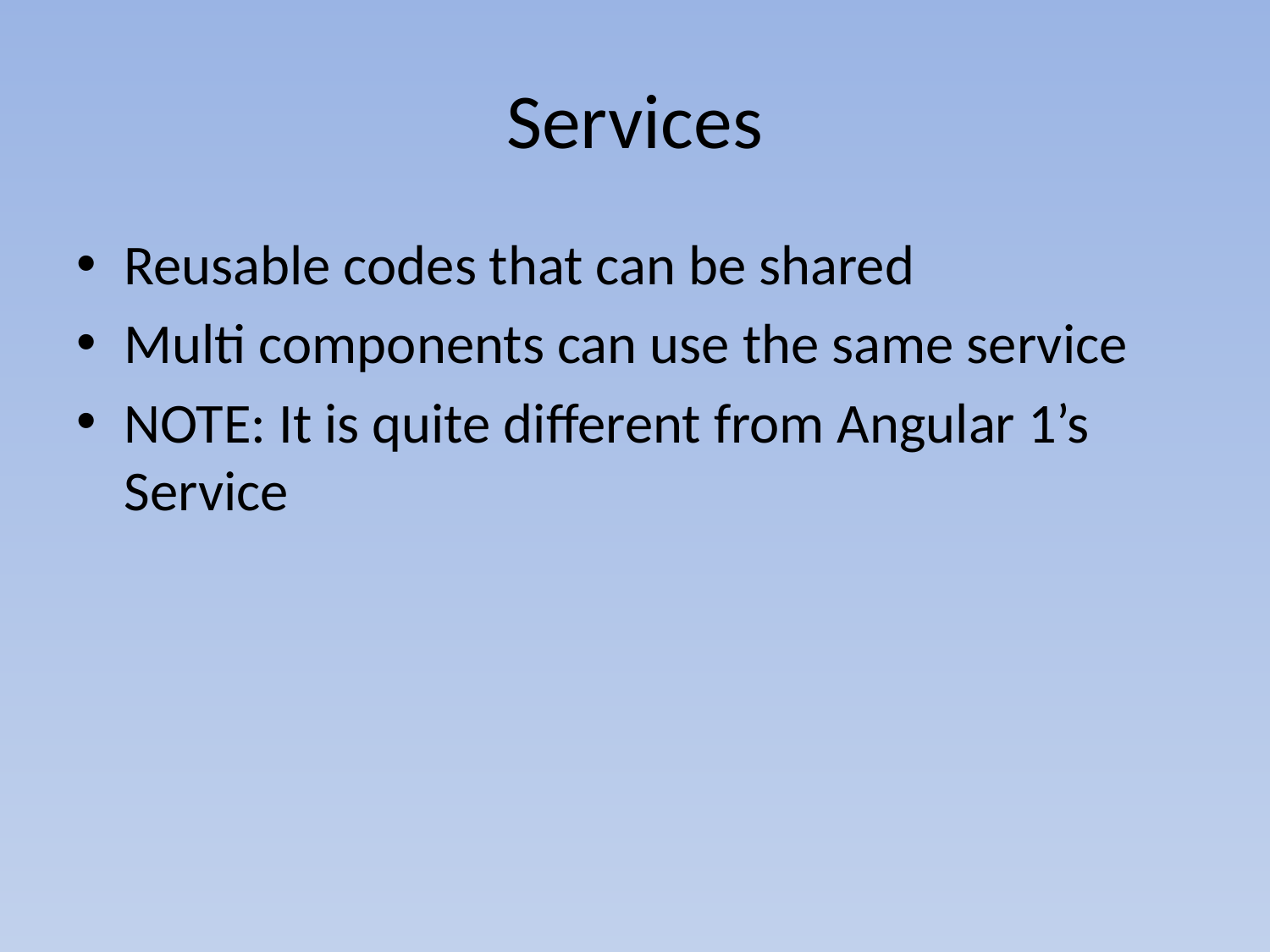

# Services
Reusable codes that can be shared
Multi components can use the same service
NOTE: It is quite different from Angular 1’s Service